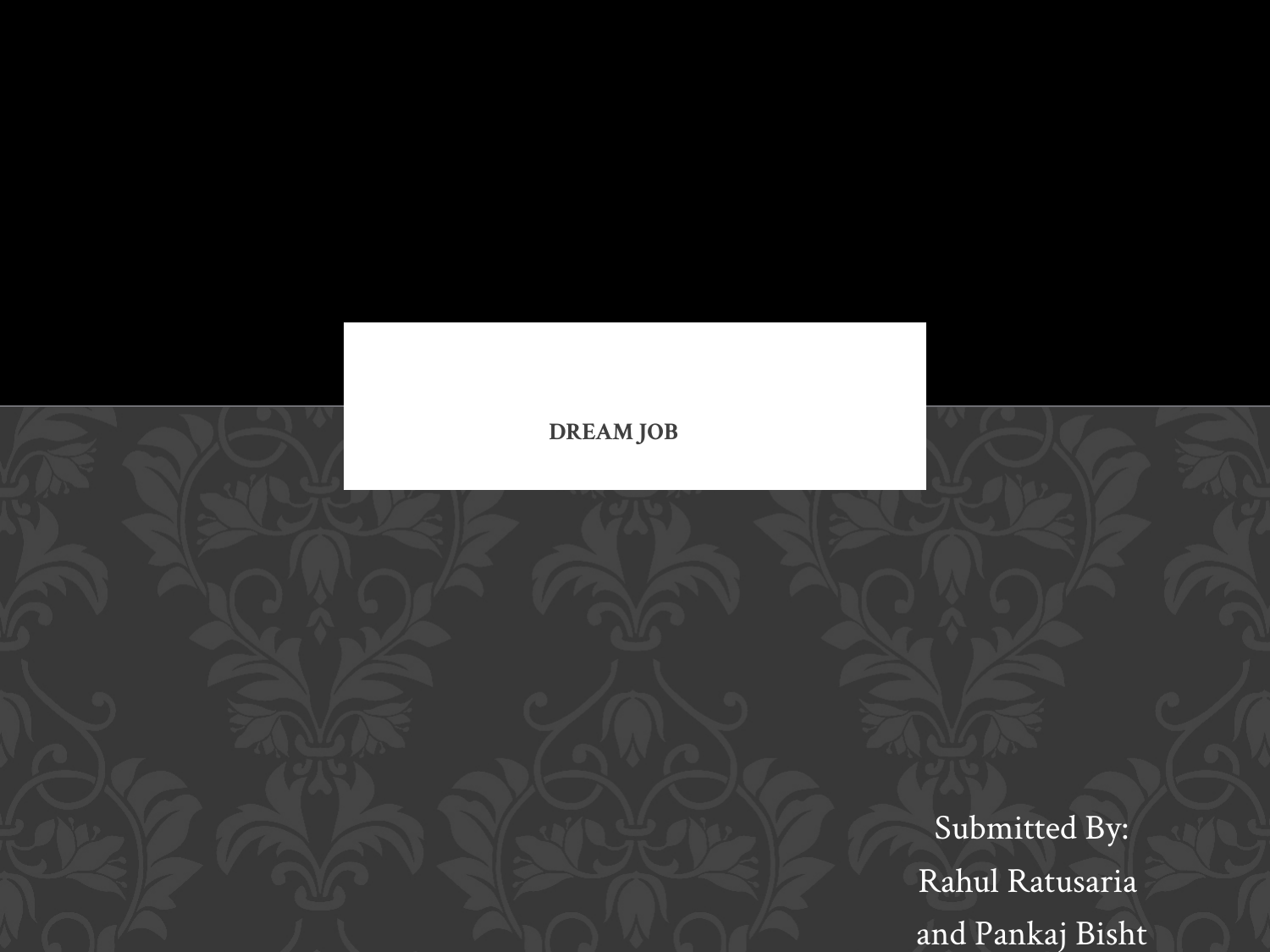

# DREAM JOB
Submitted By:
Rahul Ratusaria
and Pankaj Bisht